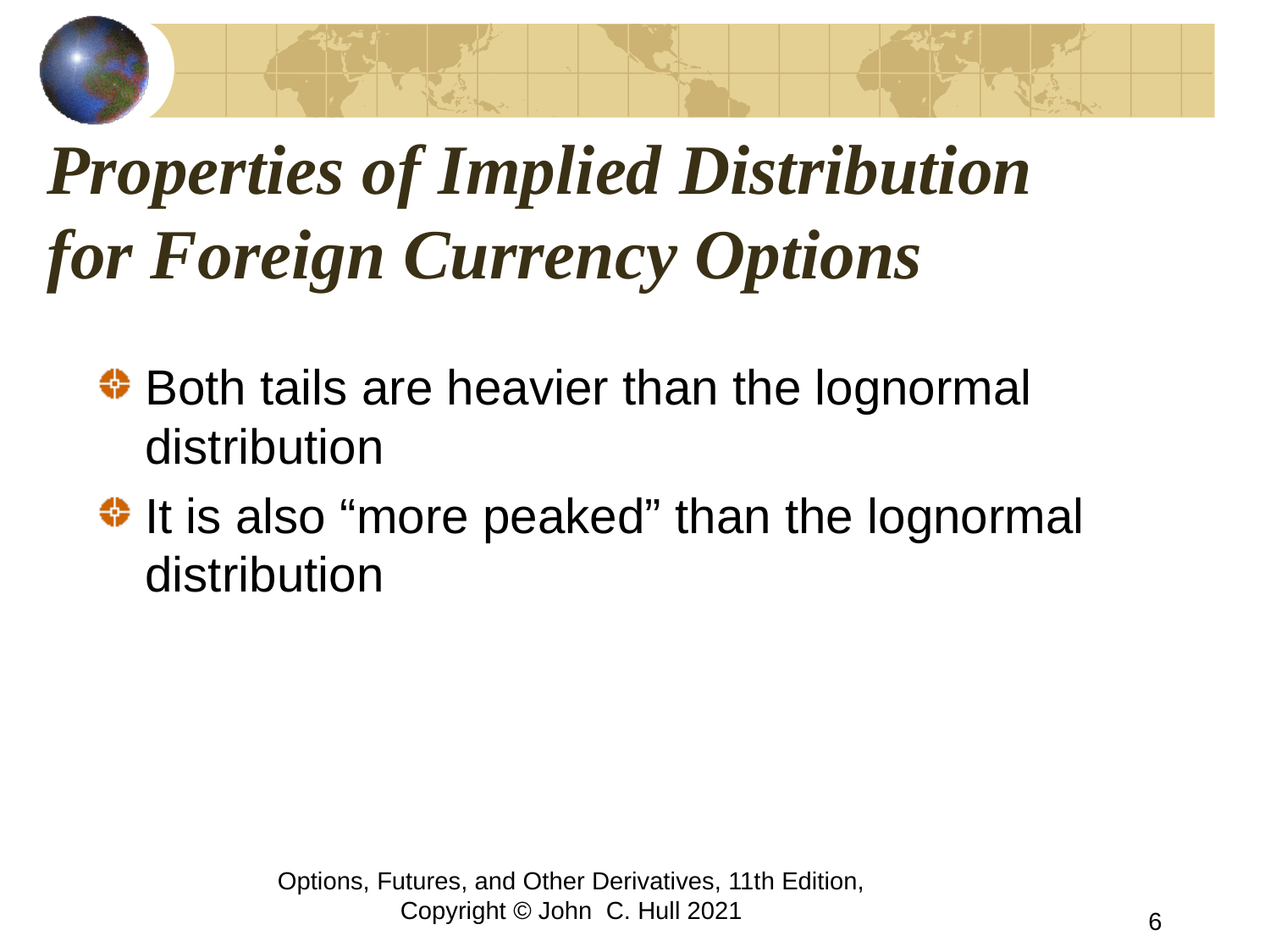

# Properties of Implied Distribution for Foreign Currency Options
Both tails are heavier than the lognormal distribution
It is also “more peaked” than the lognormal distribution
Options, Futures, and Other Derivatives, 11th Edition, Copyright © John  C. Hull 2021
6